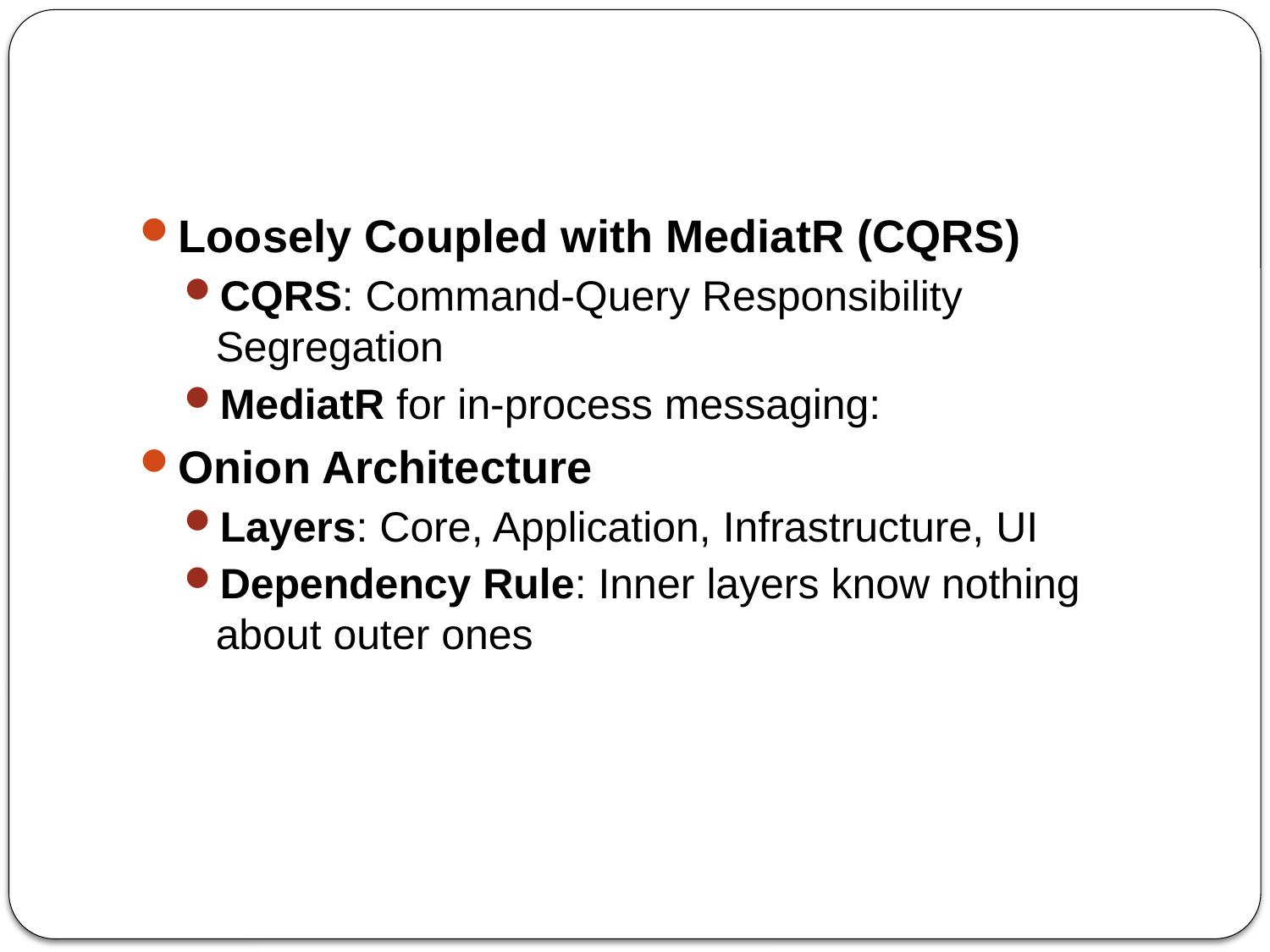

#
Loosely Coupled with MediatR (CQRS)
CQRS: Command-Query Responsibility Segregation
MediatR for in-process messaging:
Onion Architecture
Layers: Core, Application, Infrastructure, UI
Dependency Rule: Inner layers know nothing about outer ones